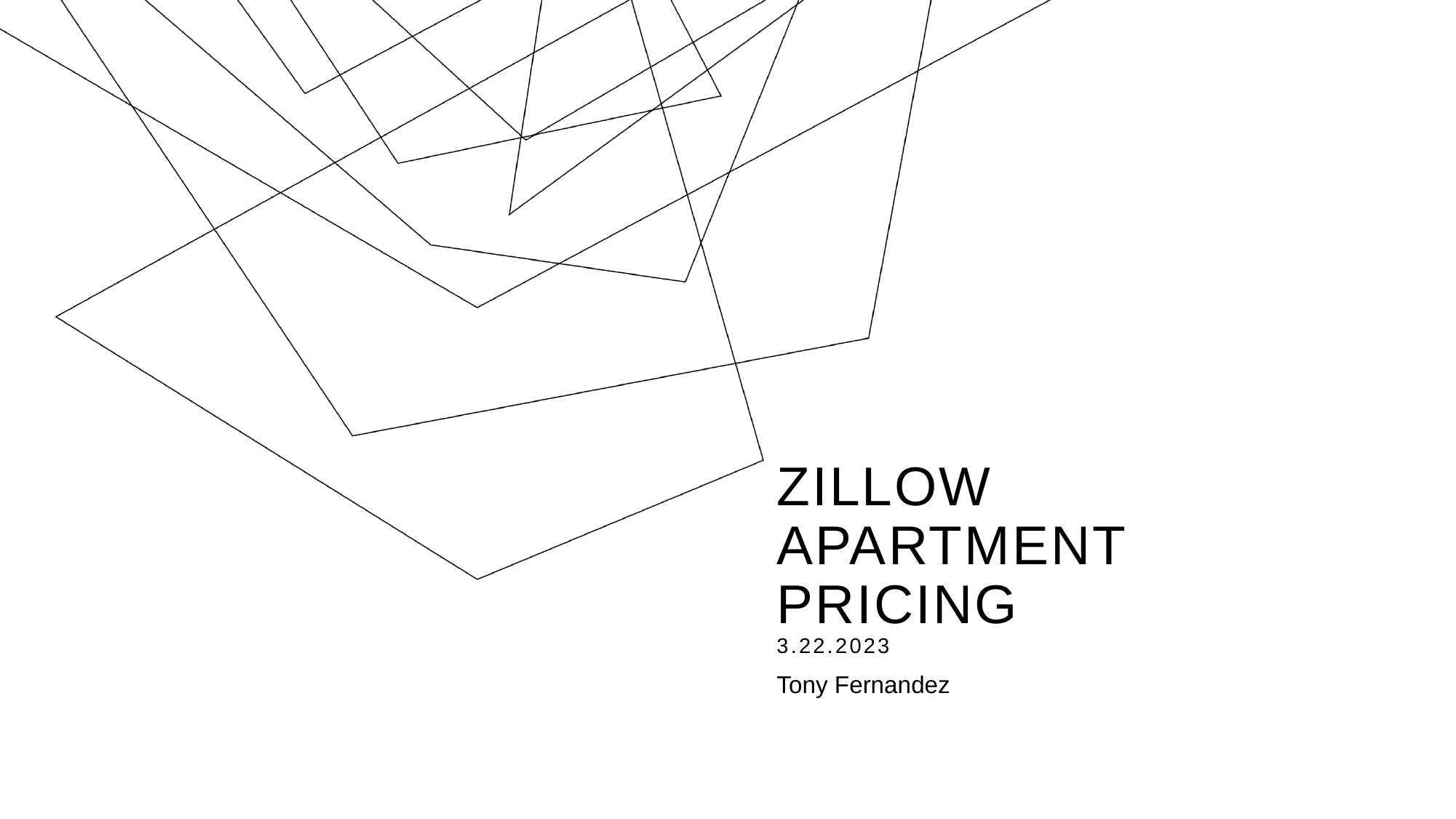

# Zillow Apartment Pricing 3.22.2023
Tony Fernandez